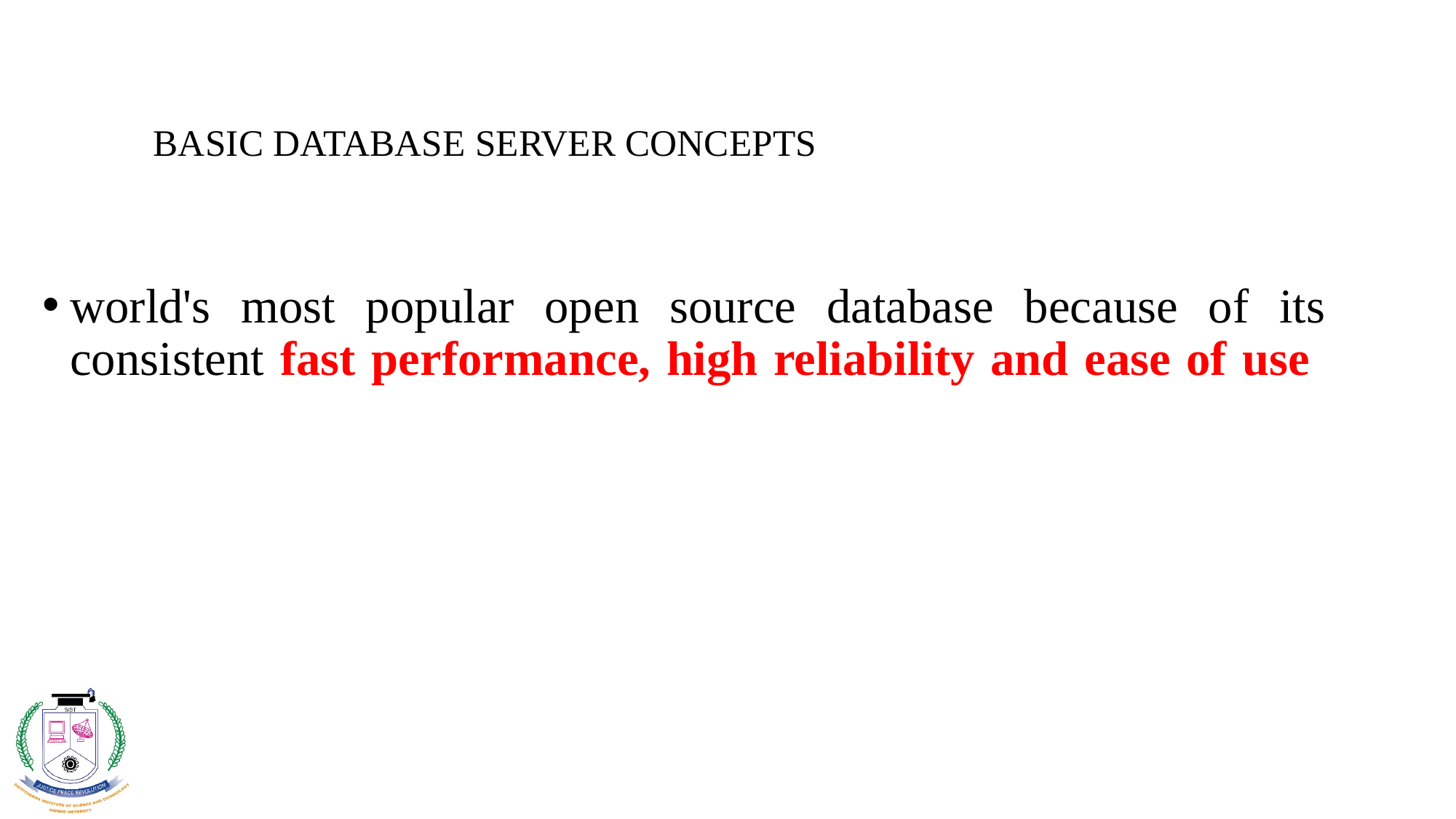

# BASIC DATABASE SERVER CONCEPTSBASIC DATABASE SERVER CONCEPTS
world's most popular open source database because of its consistent fast performance, high reliability and ease of use